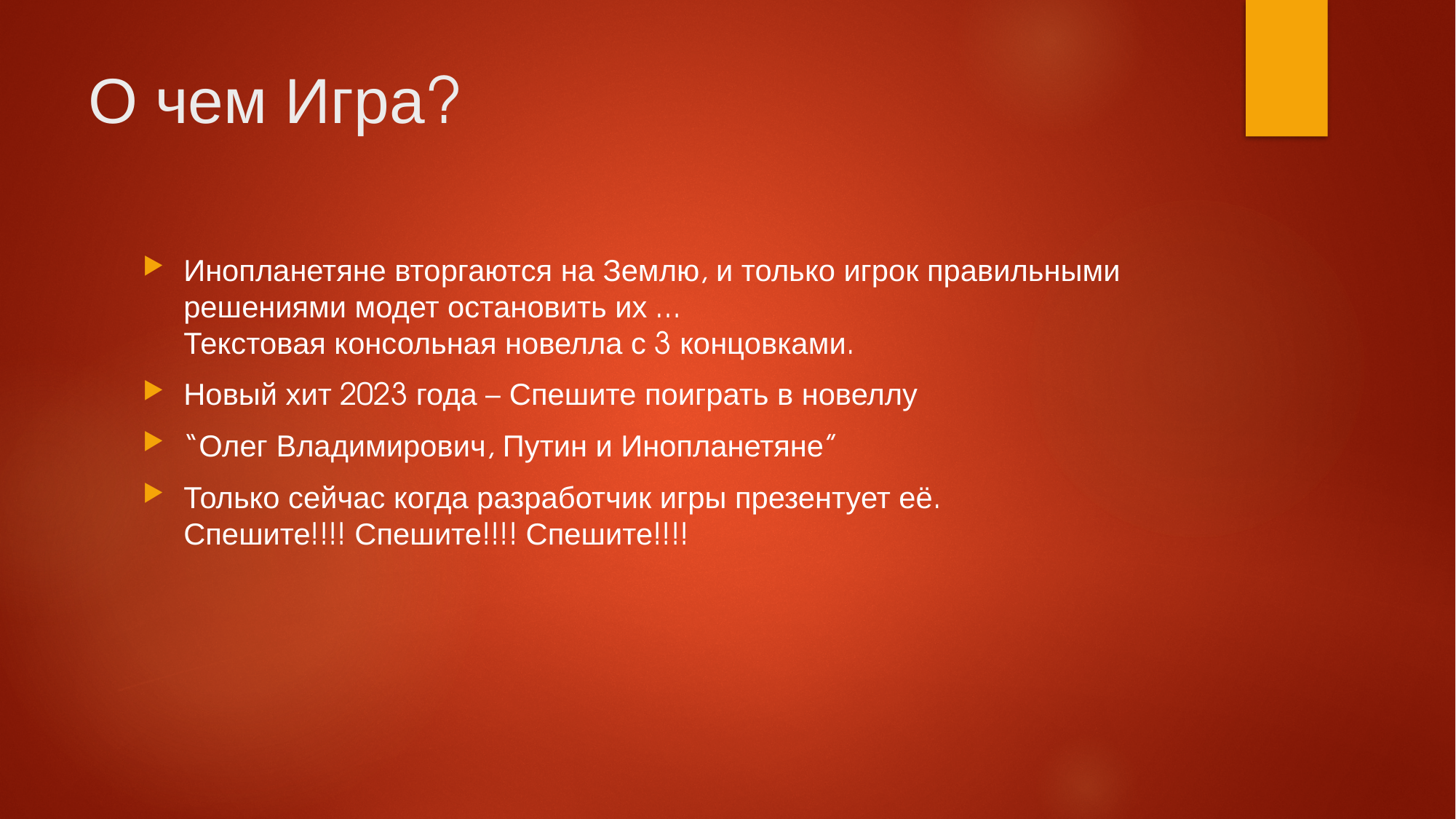

# О чем Игра?
Инопланетяне вторгаются на Землю, и только игрок правильными решениями модет остановить их …
Текстовая консольная новелла с 3 концовками.
Новый хит 2023 года – Спешите поиграть в новеллу
“Олег Владимирович, Путин и Инопланетяне”
Только сейчас когда разработчик игры презентует её.
Спешите!!!! Спешите!!!! Спешите!!!!